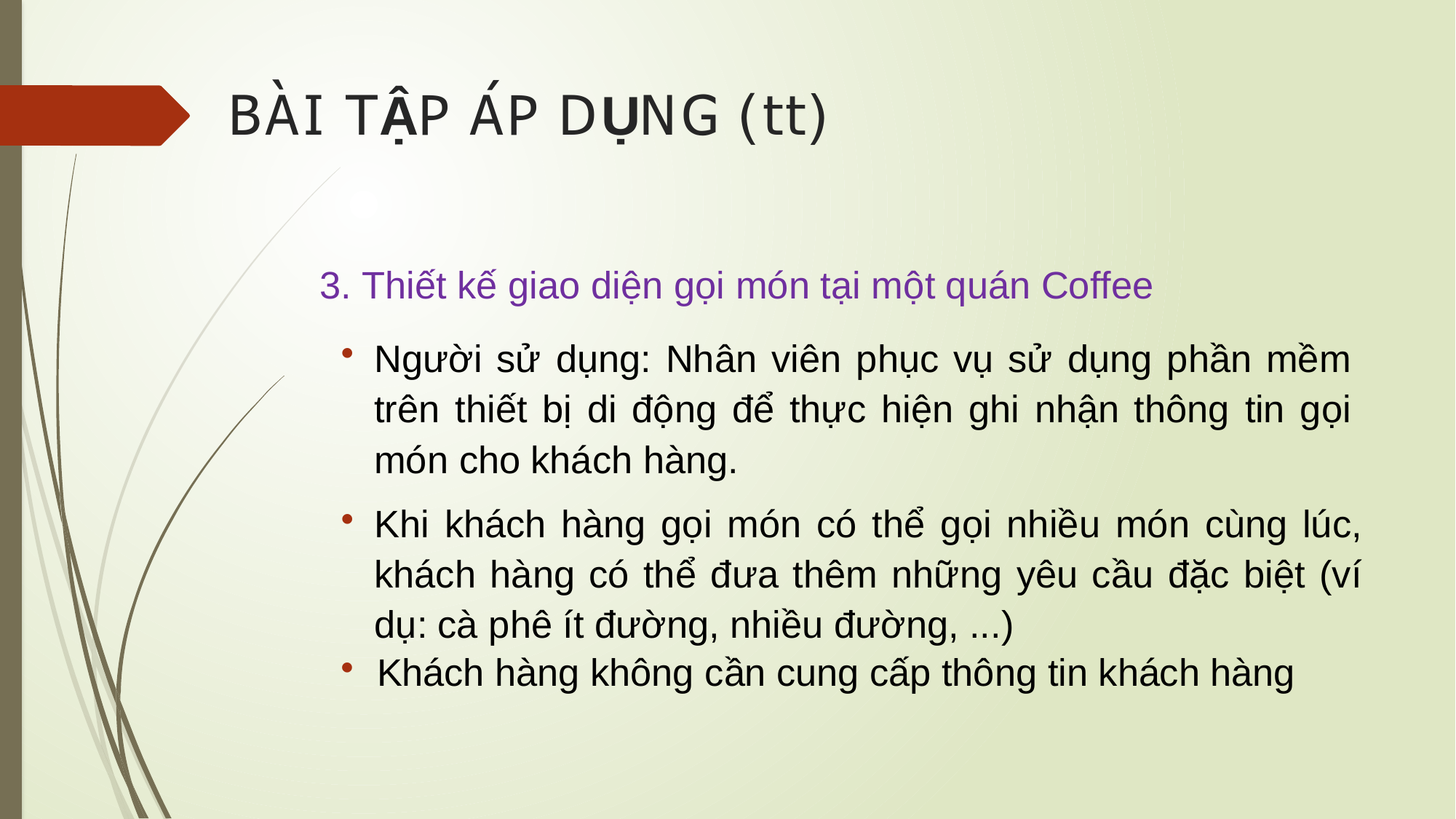

# BÀI TẬP ÁP DỤNG (tt)
3. Thiết kế giao diện gọi món tại một quán Coffee
Người sử dụng: Nhân viên phục vụ sử dụng phần mềm trên thiết bị di động để thực hiện ghi nhận thông tin gọi món cho khách hàng.
Khi khách hàng gọi món có thể gọi nhiều món cùng lúc, khách hàng có thể đưa thêm những yêu cầu đặc biệt (ví dụ: cà phê ít đường, nhiều đường, ...)
Khách hàng không cần cung cấp thông tin khách hàng